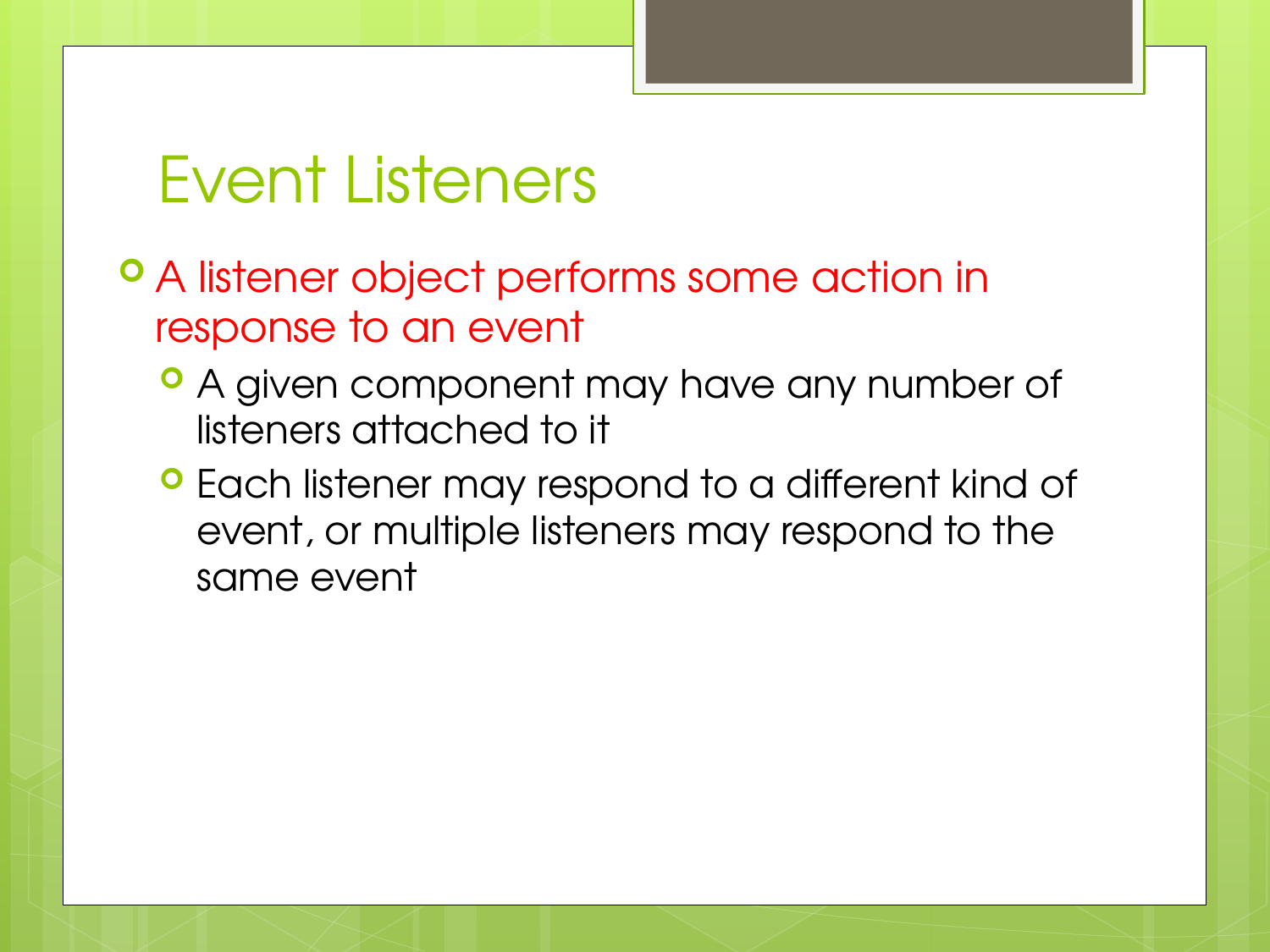

# Event Listeners
A listener object performs some action in response to an event
A given component may have any number of listeners attached to it
Each listener may respond to a different kind of event, or multiple listeners may respond to the same event